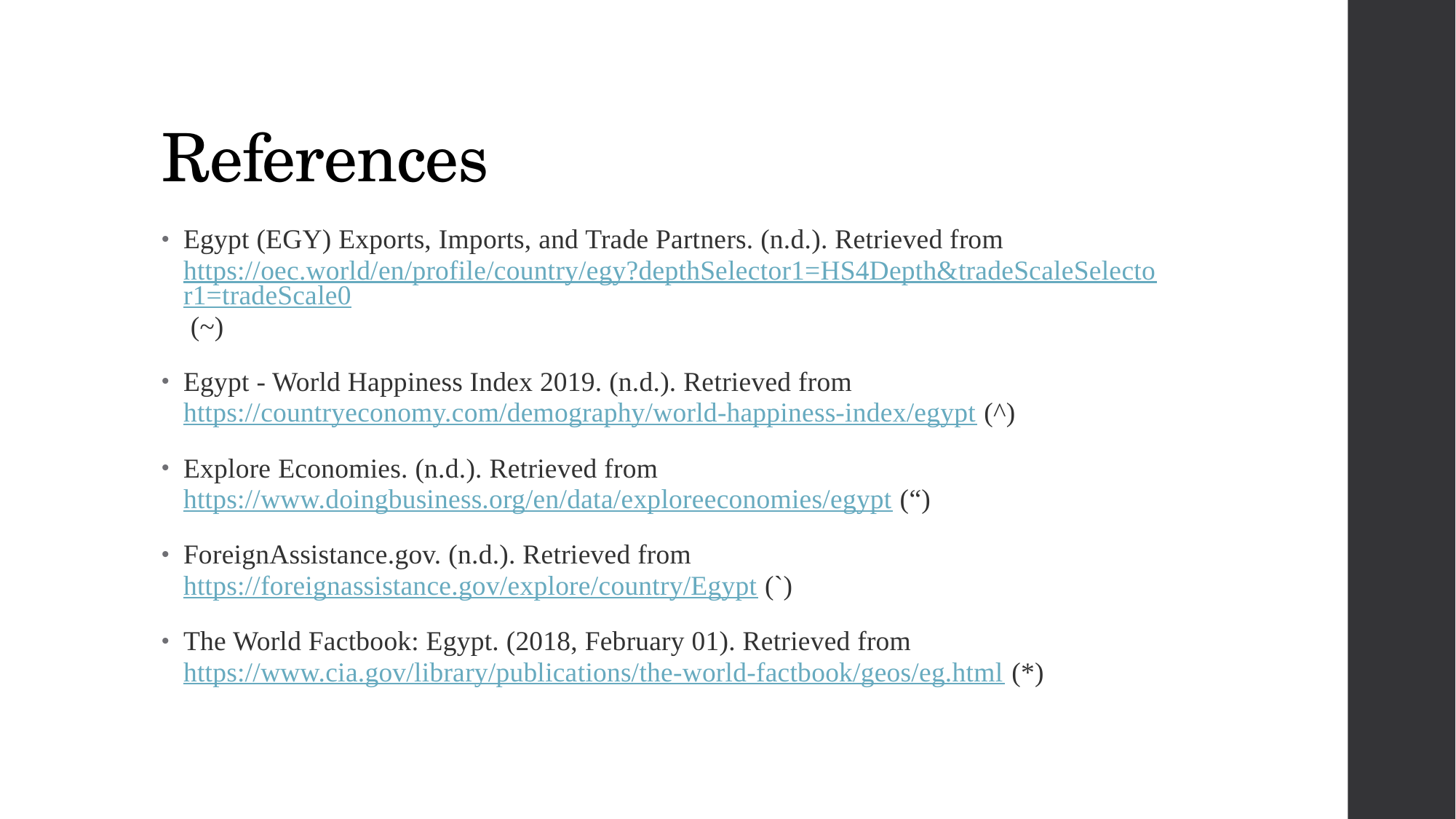

# References
Egypt (EGY) Exports, Imports, and Trade Partners. (n.d.). Retrieved from https://oec.world/en/profile/country/egy?depthSelector1=HS4Depth&tradeScaleSelector1=tradeScale0 (~)
Egypt - World Happiness Index 2019. (n.d.). Retrieved from https://countryeconomy.com/demography/world-happiness-index/egypt (^)
Explore Economies. (n.d.). Retrieved from https://www.doingbusiness.org/en/data/exploreeconomies/egypt (“)
ForeignAssistance.gov. (n.d.). Retrieved from https://foreignassistance.gov/explore/country/Egypt (`)
The World Factbook: Egypt. (2018, February 01). Retrieved from https://www.cia.gov/library/publications/the-world-factbook/geos/eg.html (*)